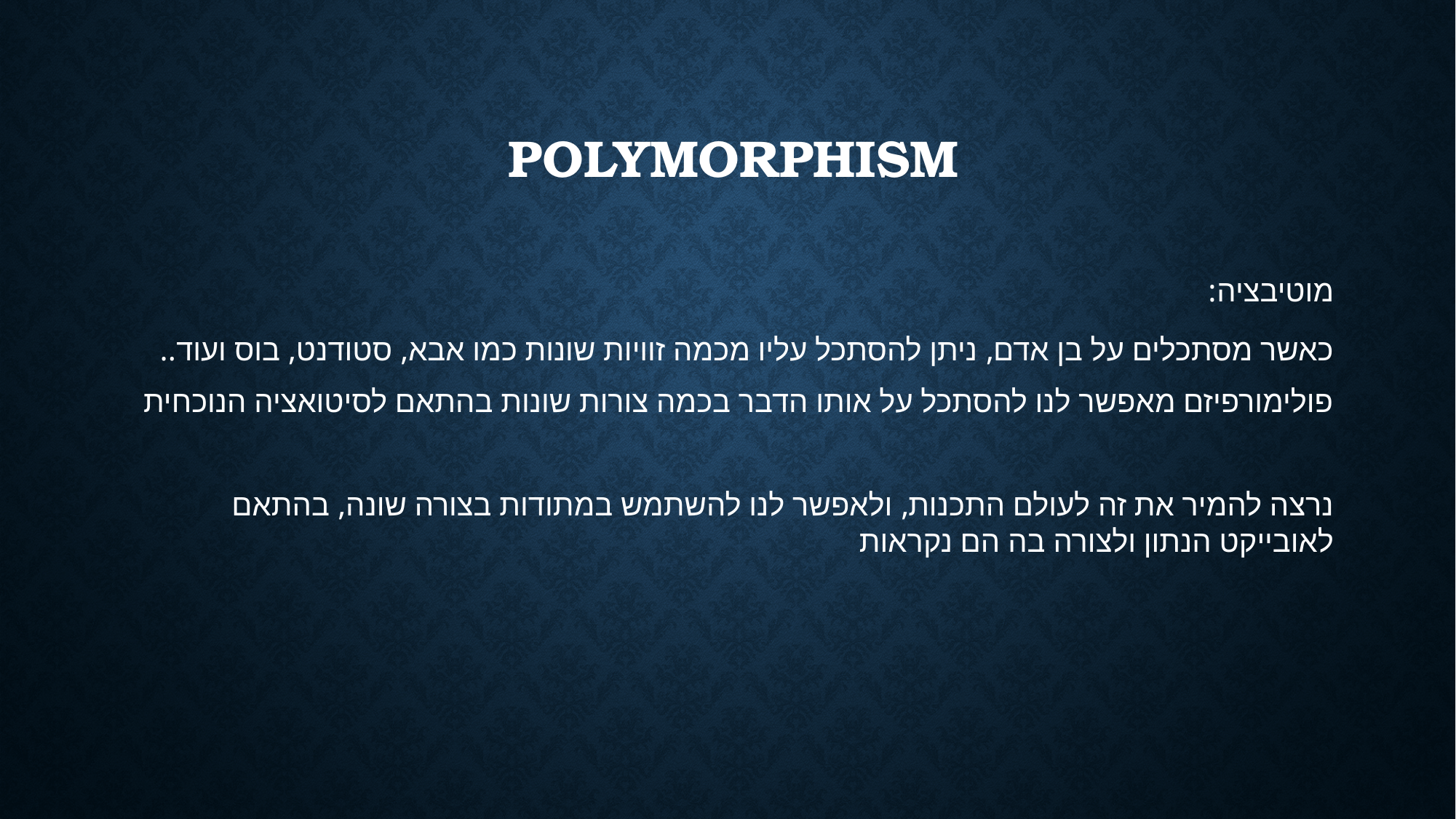

# Polymorphism
מוטיבציה:
כאשר מסתכלים על בן אדם, ניתן להסתכל עליו מכמה זוויות שונות כמו אבא, סטודנט, בוס ועוד..
פולימורפיזם מאפשר לנו להסתכל על אותו הדבר בכמה צורות שונות בהתאם לסיטואציה הנוכחית

נרצה להמיר את זה לעולם התכנות, ולאפשר לנו להשתמש במתודות בצורה שונה, בהתאם לאובייקט הנתון ולצורה בה הם נקראות